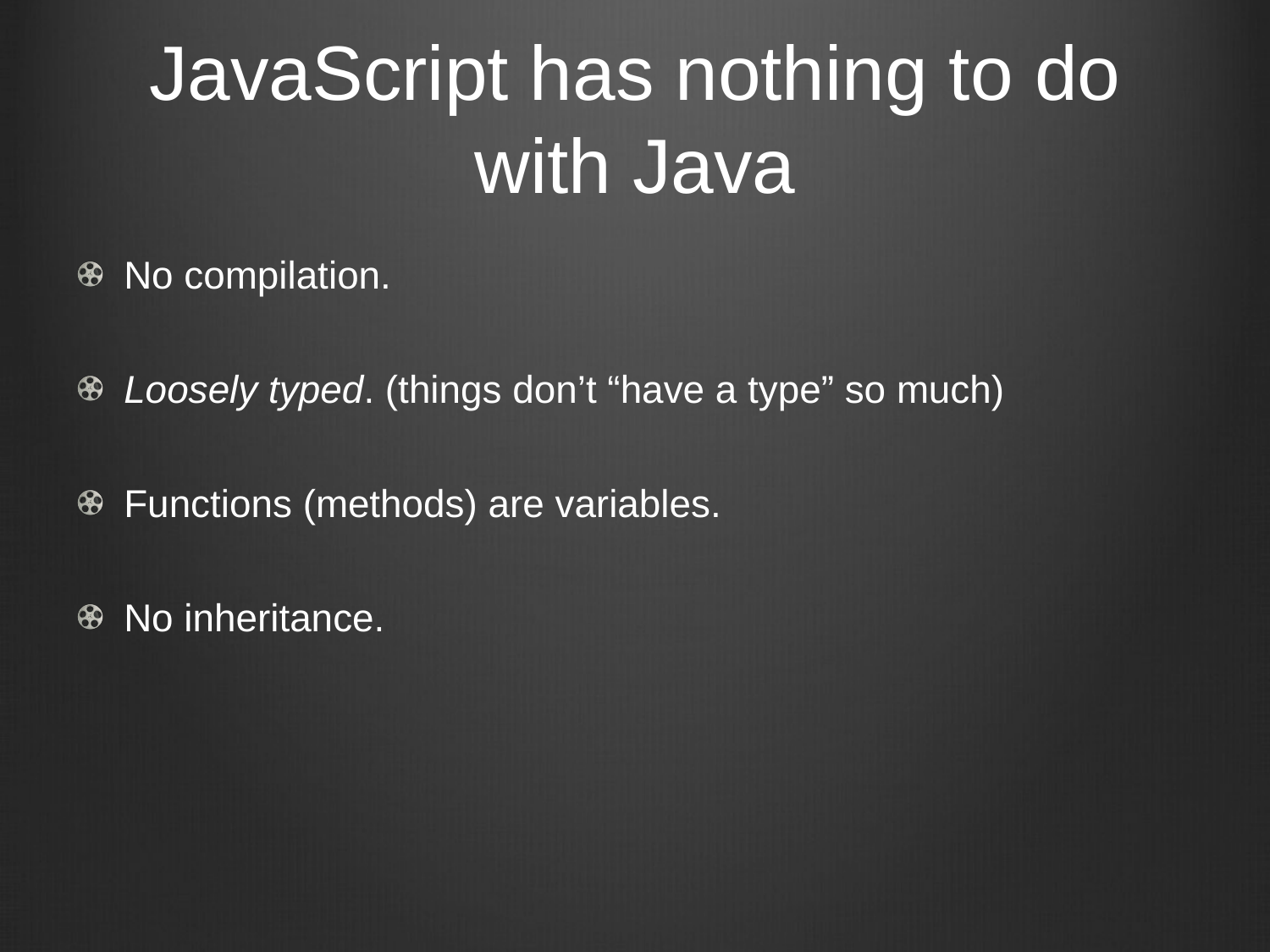

# JavaScript has nothing to do with Java
No compilation.
Loosely typed. (things don’t “have a type” so much)
Functions (methods) are variables.
No inheritance.